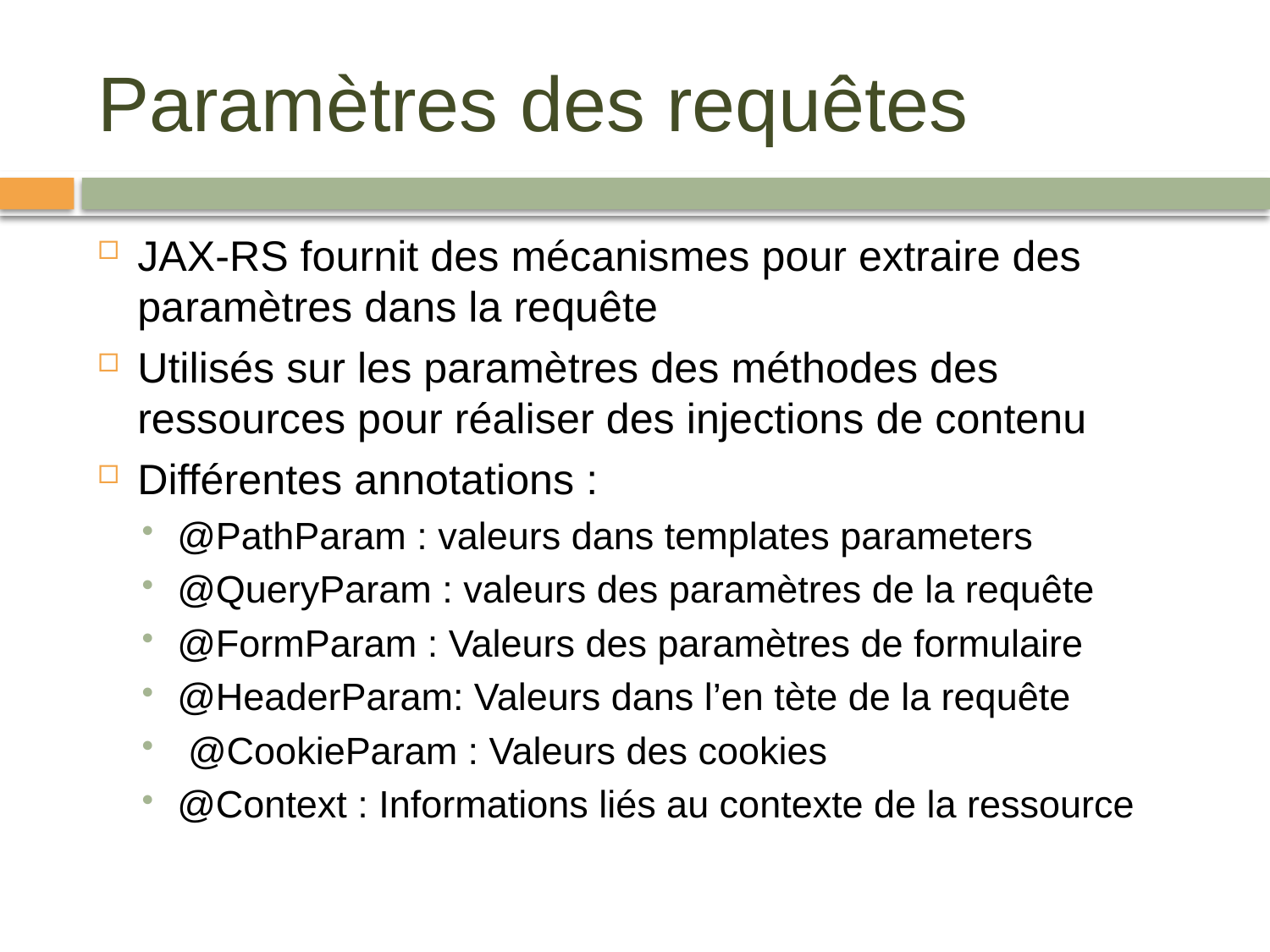

# Paramètres des requêtes
JAX-RS fournit des mécanismes pour extraire des paramètres dans la requête
Utilisés sur les paramètres des méthodes des ressources pour réaliser des injections de contenu
Différentes annotations :
@PathParam : valeurs dans templates parameters
@QueryParam : valeurs des paramètres de la requête
@FormParam : Valeurs des paramètres de formulaire
@HeaderParam: Valeurs dans l’en tète de la requête
 @CookieParam : Valeurs des cookies
@Context : Informations liés au contexte de la ressource